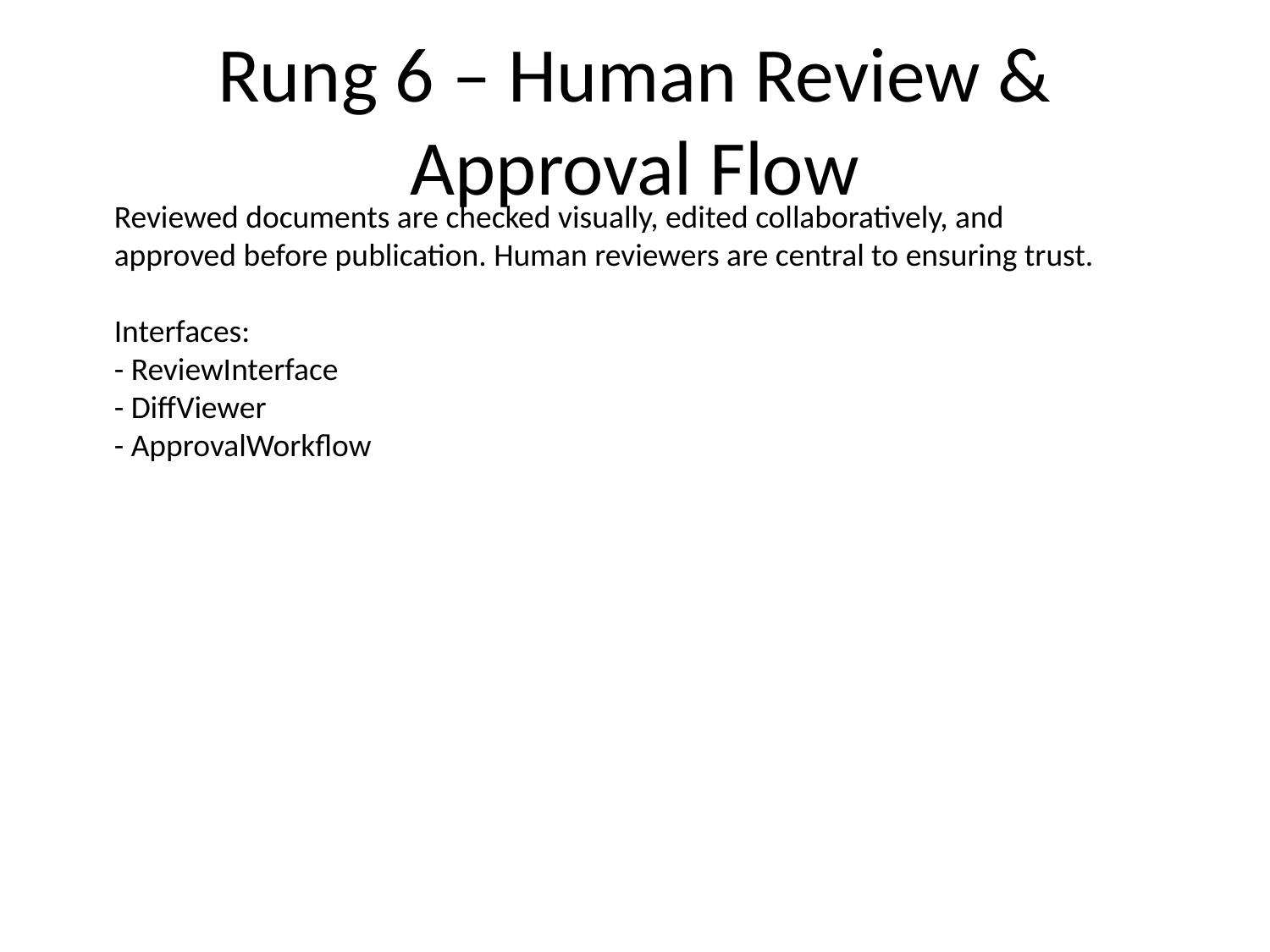

# Rung 6 – Human Review & Approval Flow
Reviewed documents are checked visually, edited collaboratively, and approved before publication. Human reviewers are central to ensuring trust.
Interfaces:
- ReviewInterface
- DiffViewer
- ApprovalWorkflow